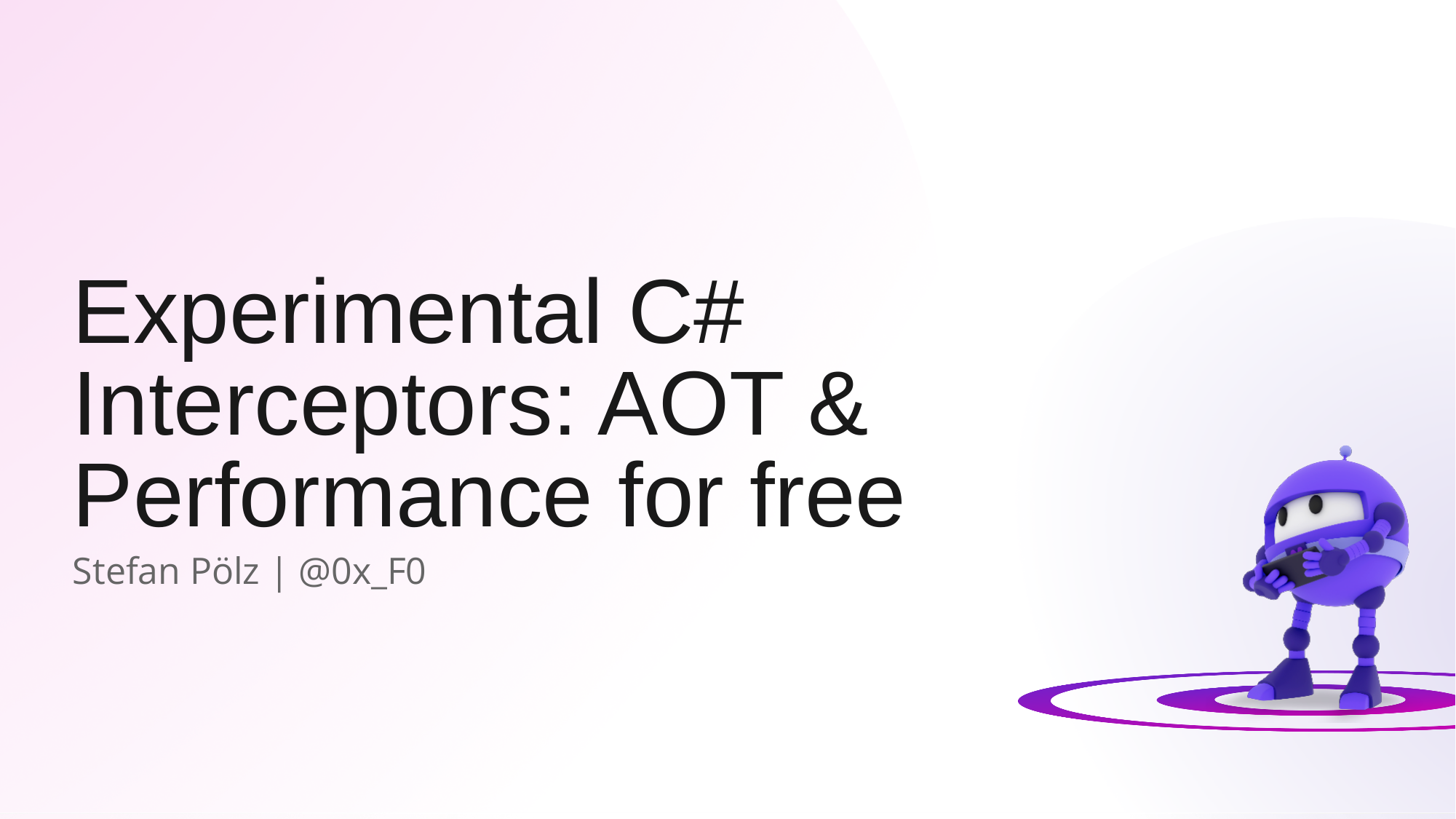

# Experimental C# Interceptors: AOT & Performance for free
Stefan Pölz | @0x_F0